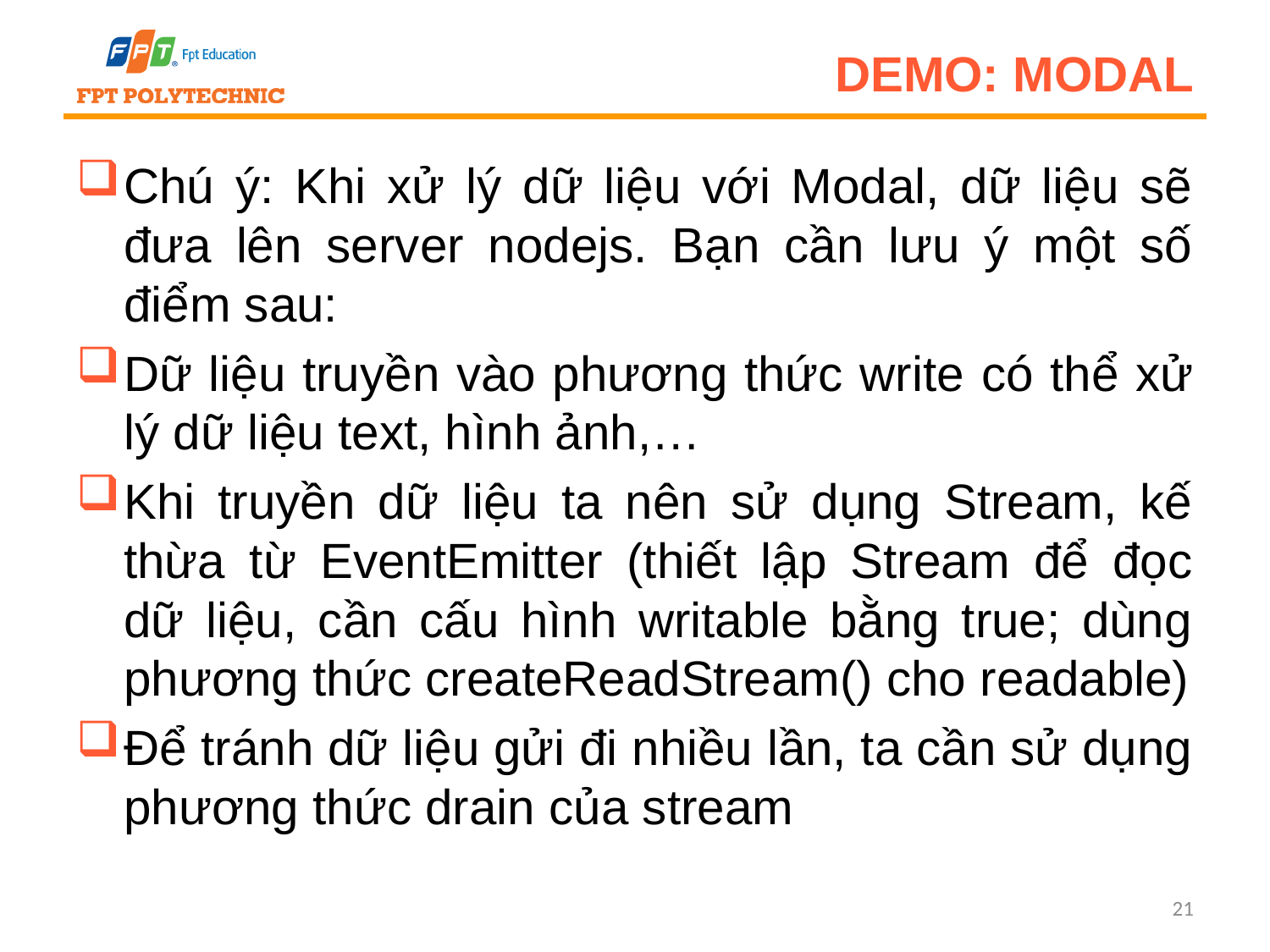

# Demo: Modal
Chú ý: Khi xử lý dữ liệu với Modal, dữ liệu sẽ đưa lên server nodejs. Bạn cần lưu ý một số điểm sau:
Dữ liệu truyền vào phương thức write có thể xử lý dữ liệu text, hình ảnh,…
Khi truyền dữ liệu ta nên sử dụng Stream, kế thừa từ EventEmitter (thiết lập Stream để đọc dữ liệu, cần cấu hình writable bằng true; dùng phương thức createReadStream() cho readable)
Để tránh dữ liệu gửi đi nhiều lần, ta cần sử dụng phương thức drain của stream

21